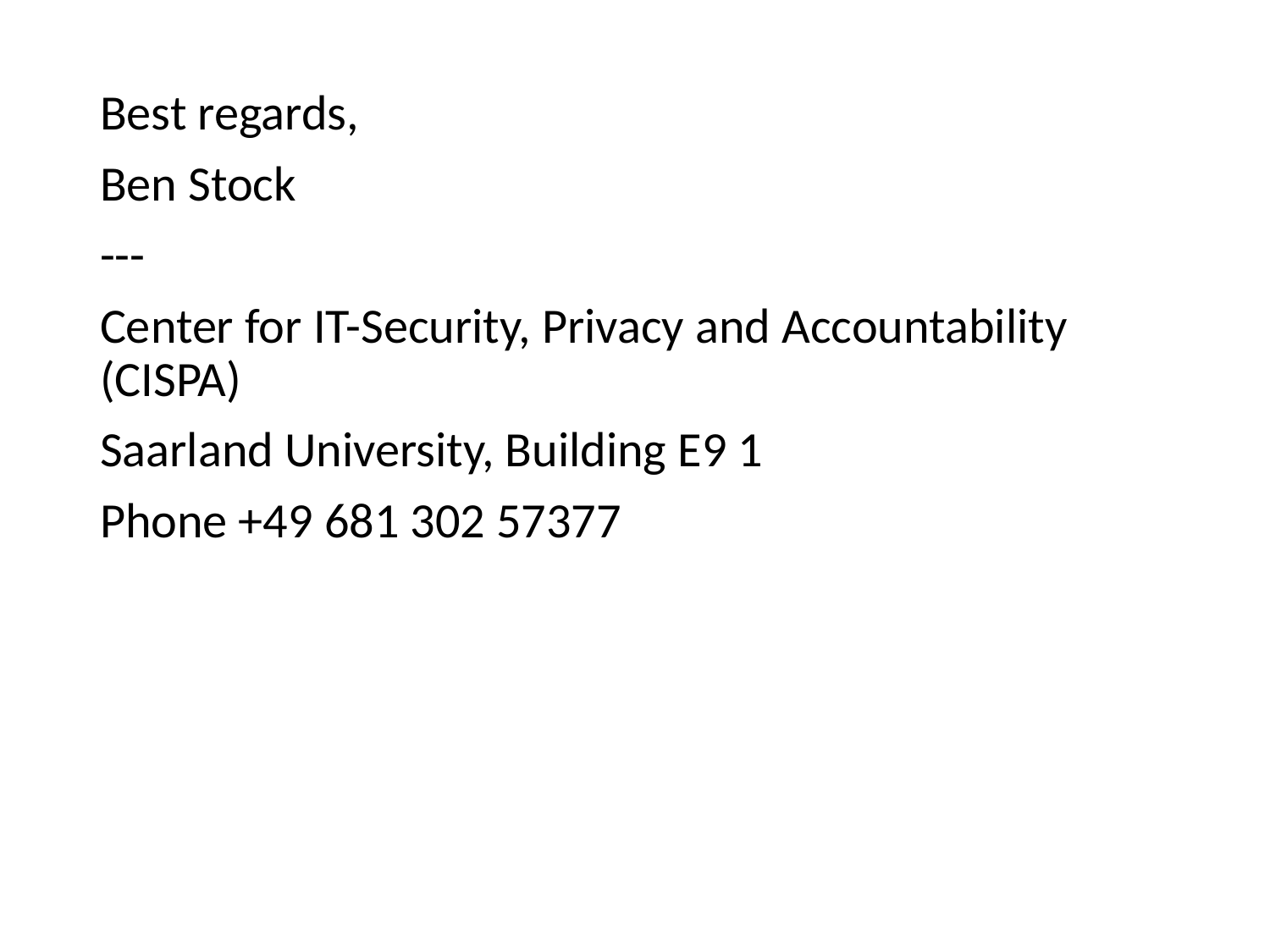

Best regards,
Ben Stock
---
Center for IT-Security, Privacy and Accountability (CISPA)
Saarland University, Building E9 1
Phone +49 681 302 57377